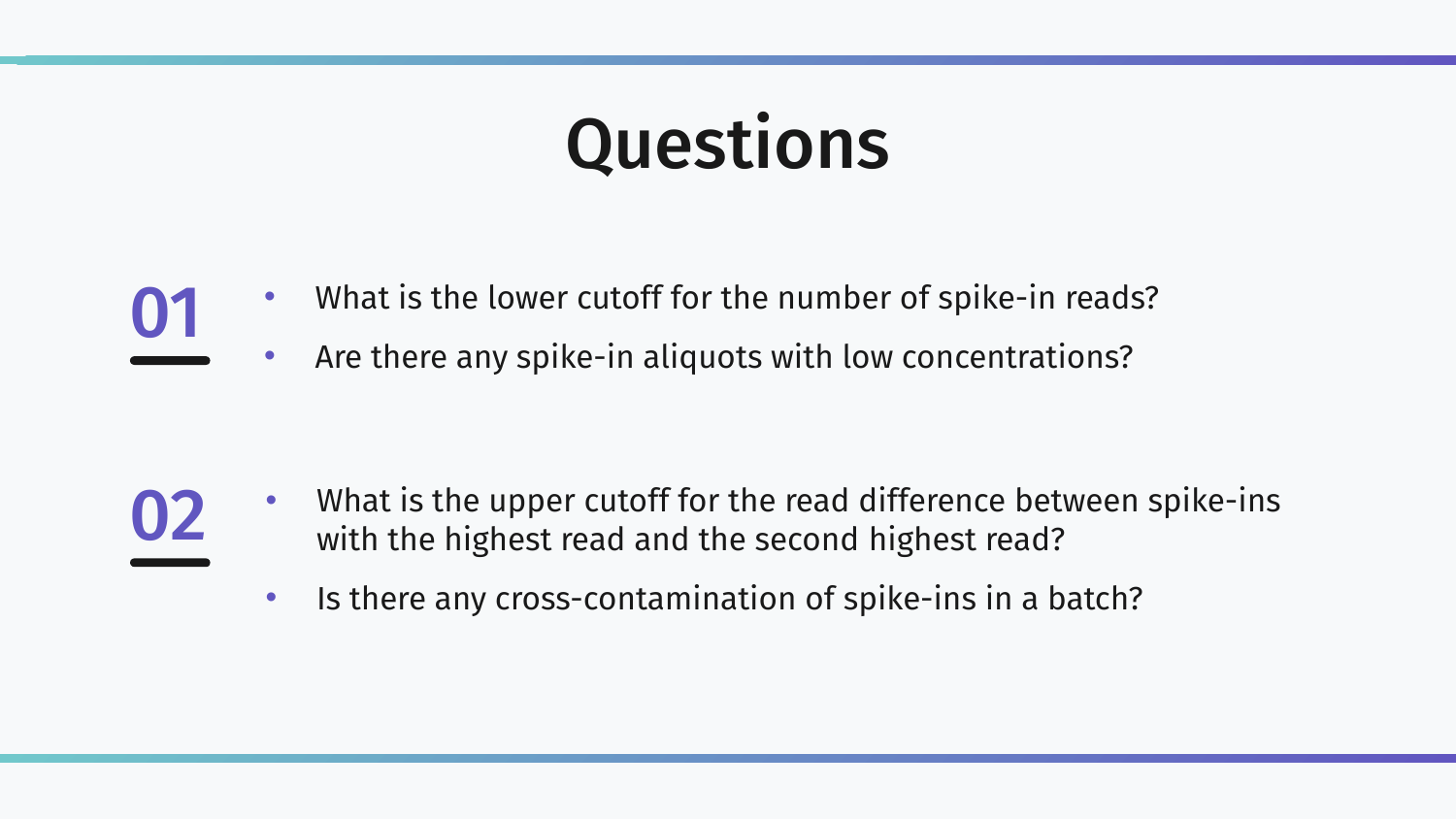

Questions
# 01
What is the lower cutoff for the number of spike-in reads?
Are there any spike-in aliquots with low concentrations?

02
What is the upper cutoff for the read difference between spike-ins with the highest read and the second highest read?
Is there any cross-contamination of spike-ins in a batch?